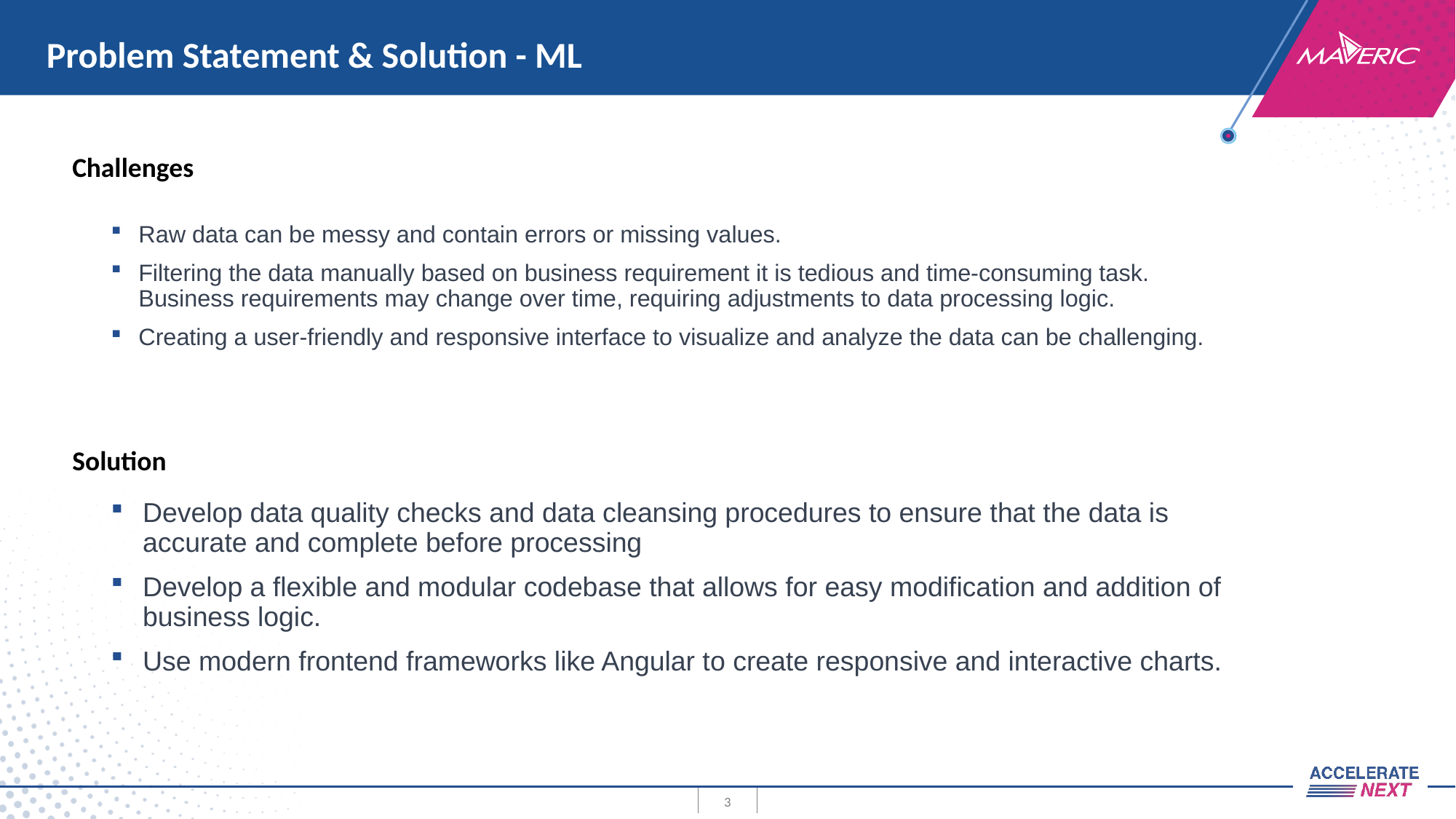

Problem Statement & Solution - ML
Challenges
Raw data can be messy and contain errors or missing values.
Filtering the data manually based on business requirement it is tedious and time-consuming task.
Business requirements may change over time, requiring adjustments to data processing logic.
Creating a user-friendly and responsive interface to visualize and analyze the data can be challenging.
Solution
Develop data quality checks and data cleansing procedures to ensure that the data is accurate and complete before processing
Develop a flexible and modular codebase that allows for easy modification and addition of business logic.
Use modern frontend frameworks like Angular to create responsive and interactive charts.
3